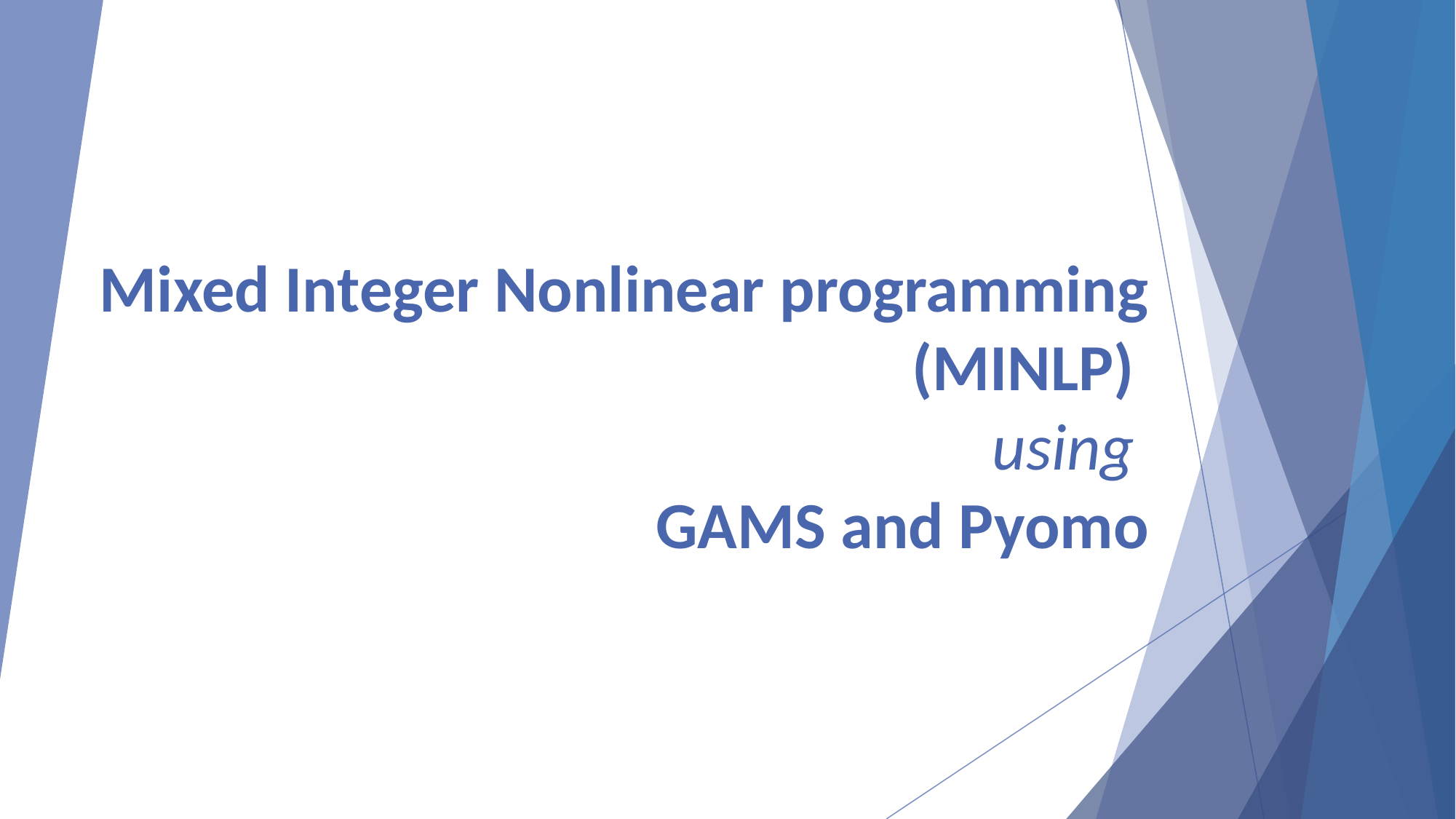

# Mixed Integer Nonlinear programming (MINLP) using GAMS and Pyomo